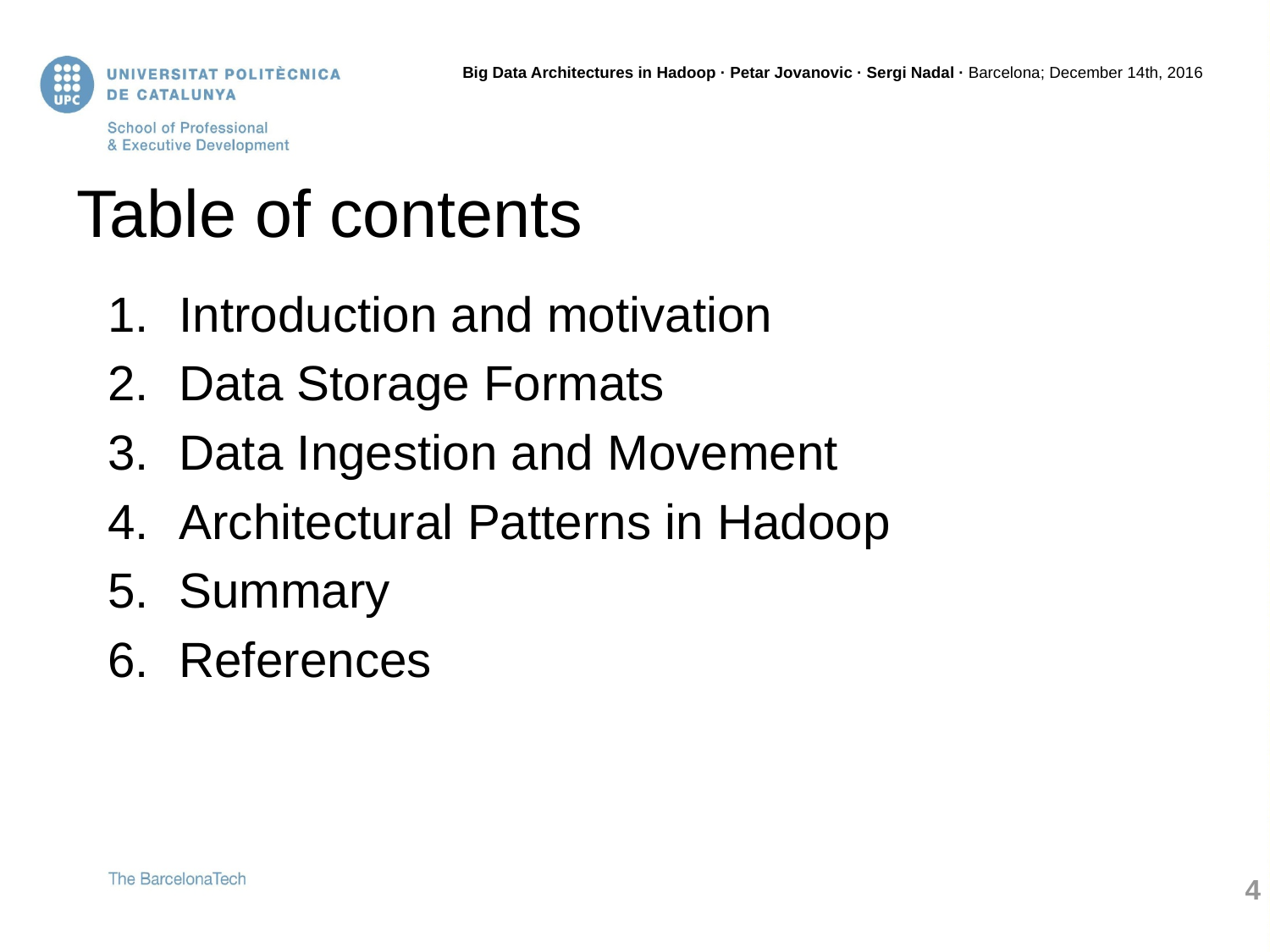

# Table of contents
Introduction and motivation
Data Storage Formats
Data Ingestion and Movement
Architectural Patterns in Hadoop
Summary
References